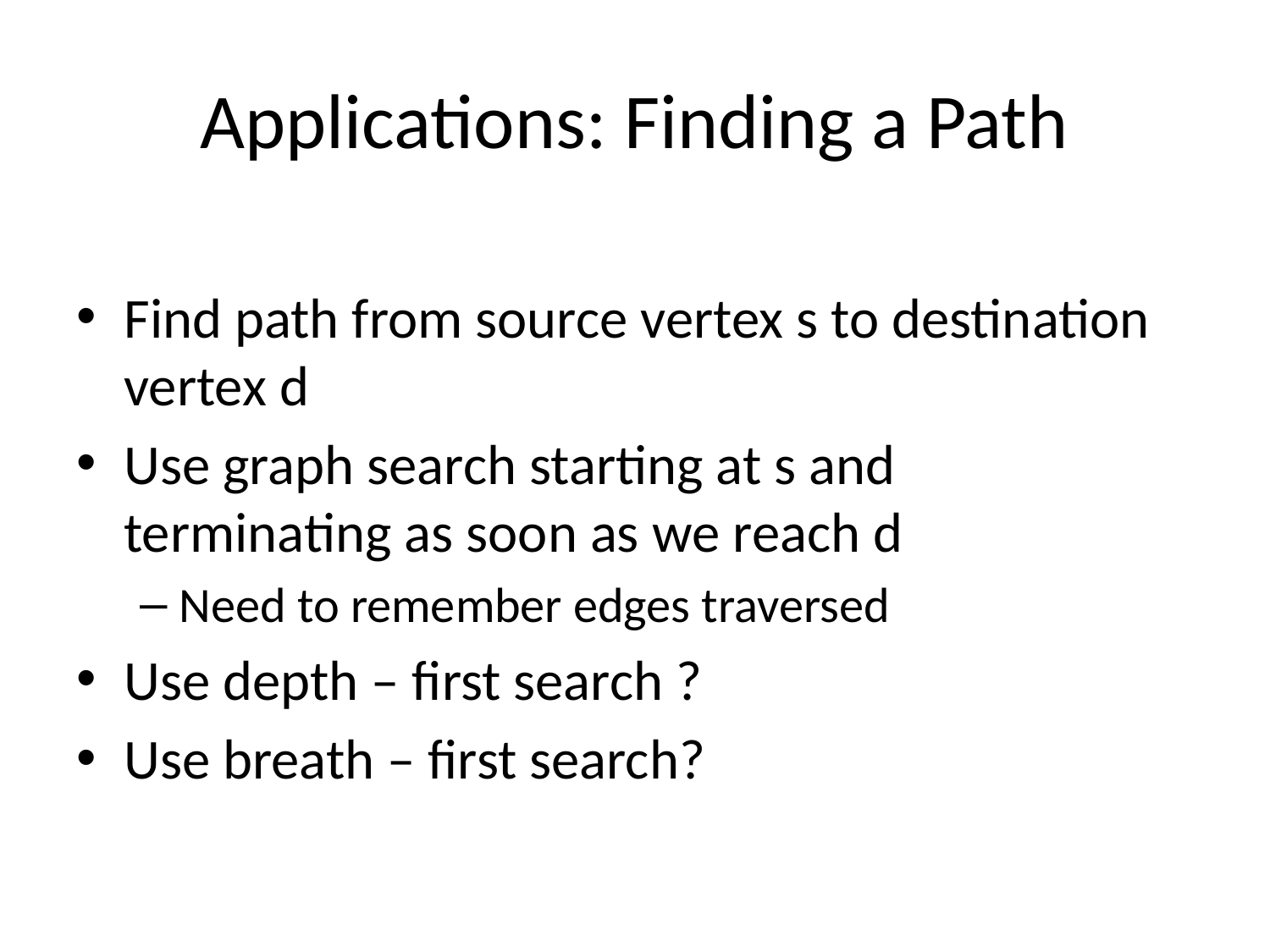

# Applications: Finding a Path
Find path from source vertex s to destination vertex d
Use graph search starting at s and terminating as soon as we reach d
Need to remember edges traversed
Use depth – first search ?
Use breath – first search?